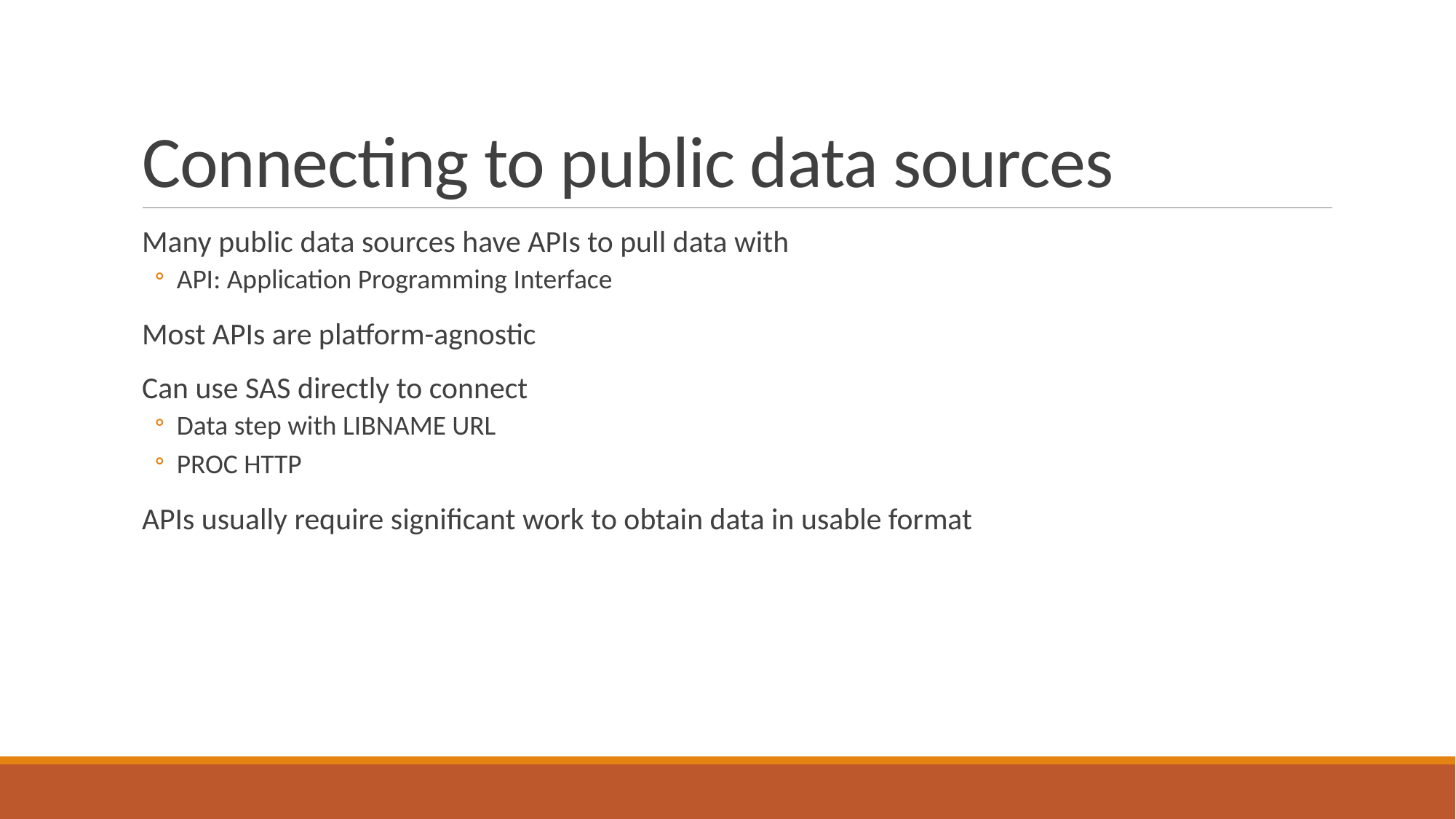

# Connecting to public data sources
Many public data sources have APIs to pull data with
API: Application Programming Interface
Most APIs are platform-agnostic
Can use SAS directly to connect
Data step with LIBNAME URL
PROC HTTP
APIs usually require significant work to obtain data in usable format